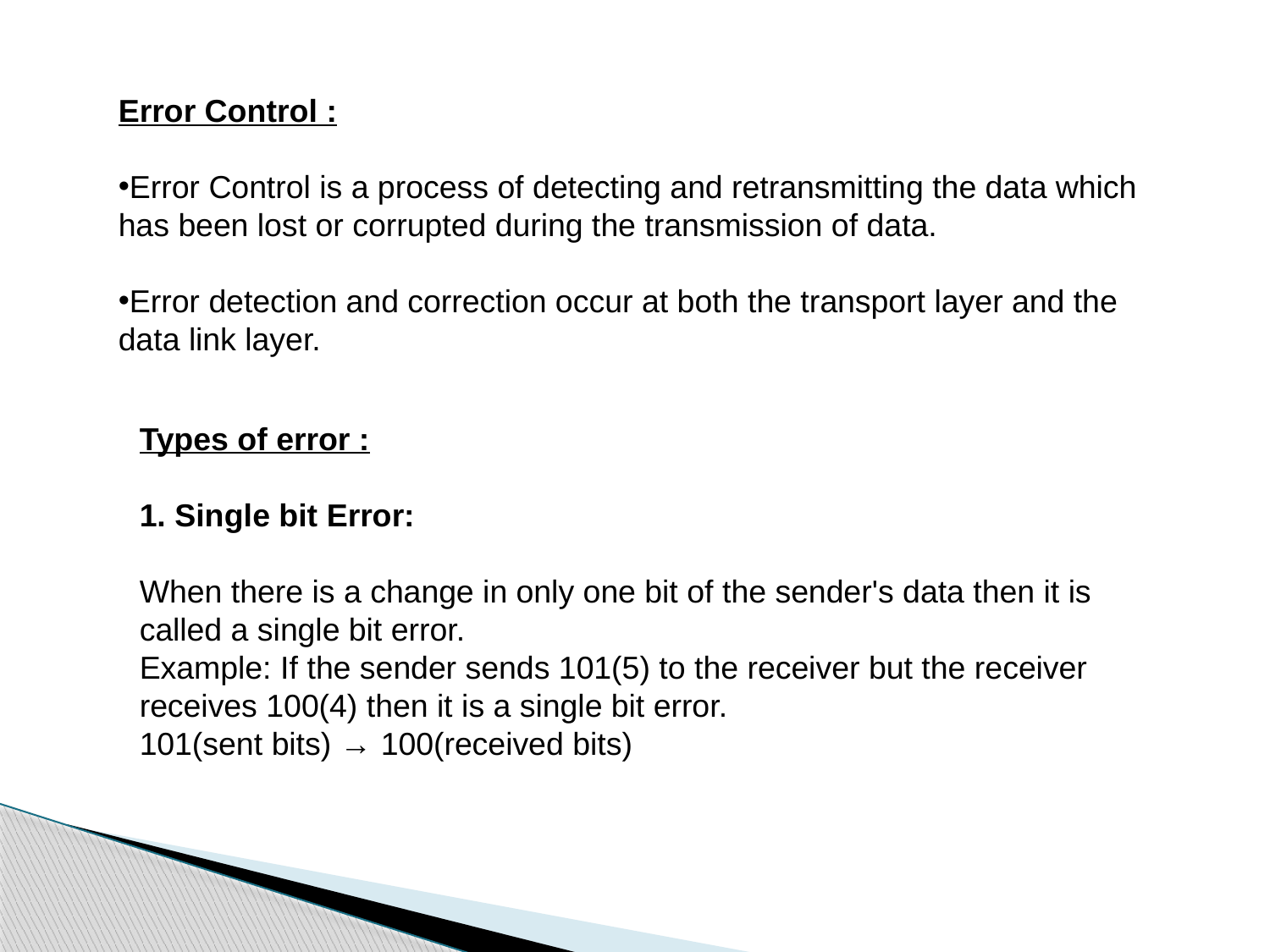

Error Control :

Error Control is a process of detecting and retransmitting the data which has been lost or corrupted during the transmission of data.

Error detection and correction occur at both the transport layer and the data link layer.
Types of error :

1. Single bit Error:

When there is a change in only one bit of the sender's data then it is called a single bit error.
Example: If the sender sends 101(5) to the receiver but the receiver receives 100(4) then it is a single bit error.
101(sent bits) → 100(received bits)